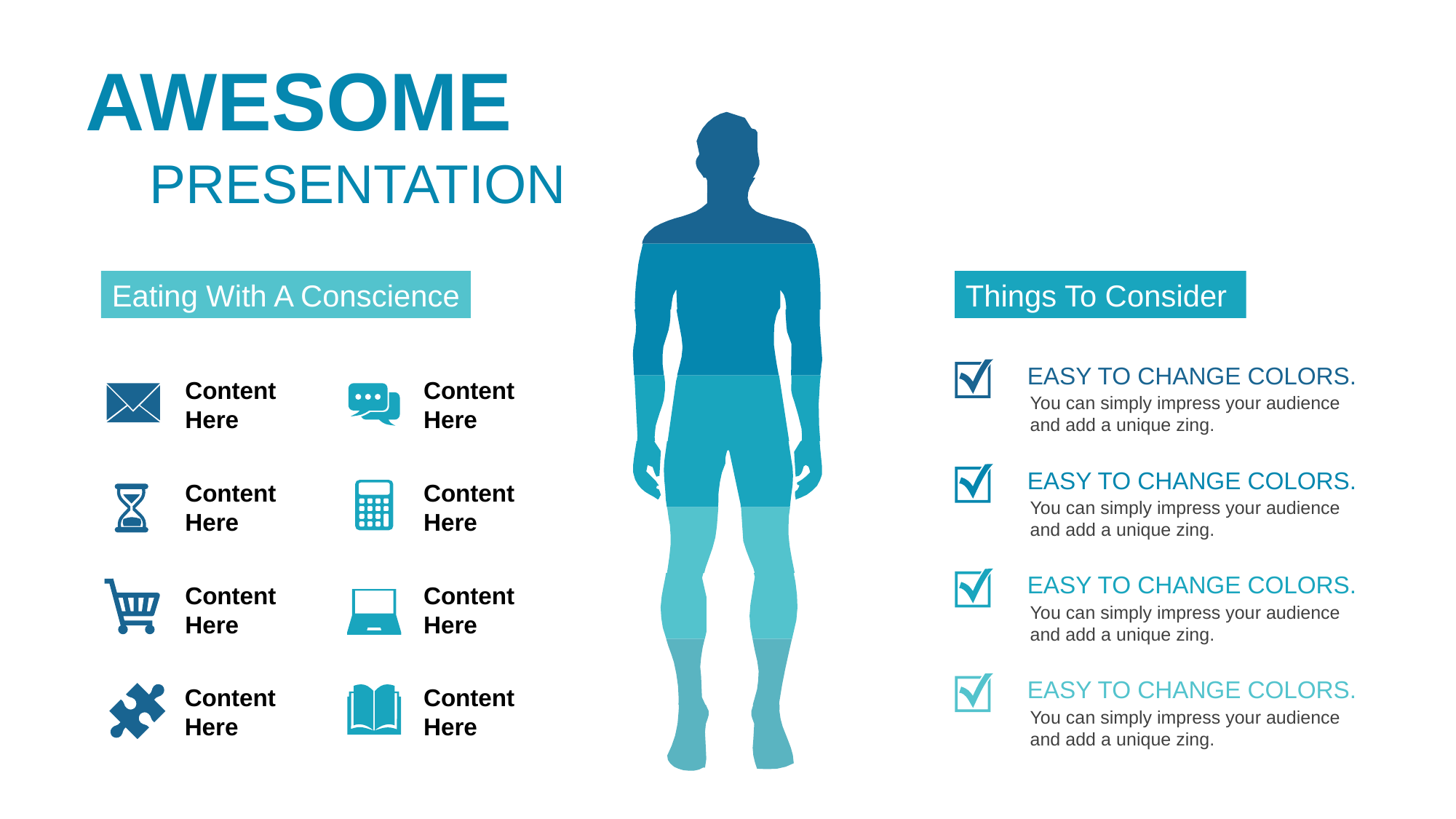

AWESOME

PRESENTATION
Eating With A Conscience
Things To Consider
EASY TO CHANGE COLORS.
You can simply impress your audience and add a unique zing.

Content  Here
Content  Here

EASY TO CHANGE COLORS.
You can simply impress your audience and add a unique zing.

Content  Here
Content  Here

EASY TO CHANGE COLORS.
You can simply impress your audience and add a unique zing.

Content  Here
Content  Here

EASY TO CHANGE COLORS.
You can simply impress your audience and add a unique zing.

Content  Here
Content  Here